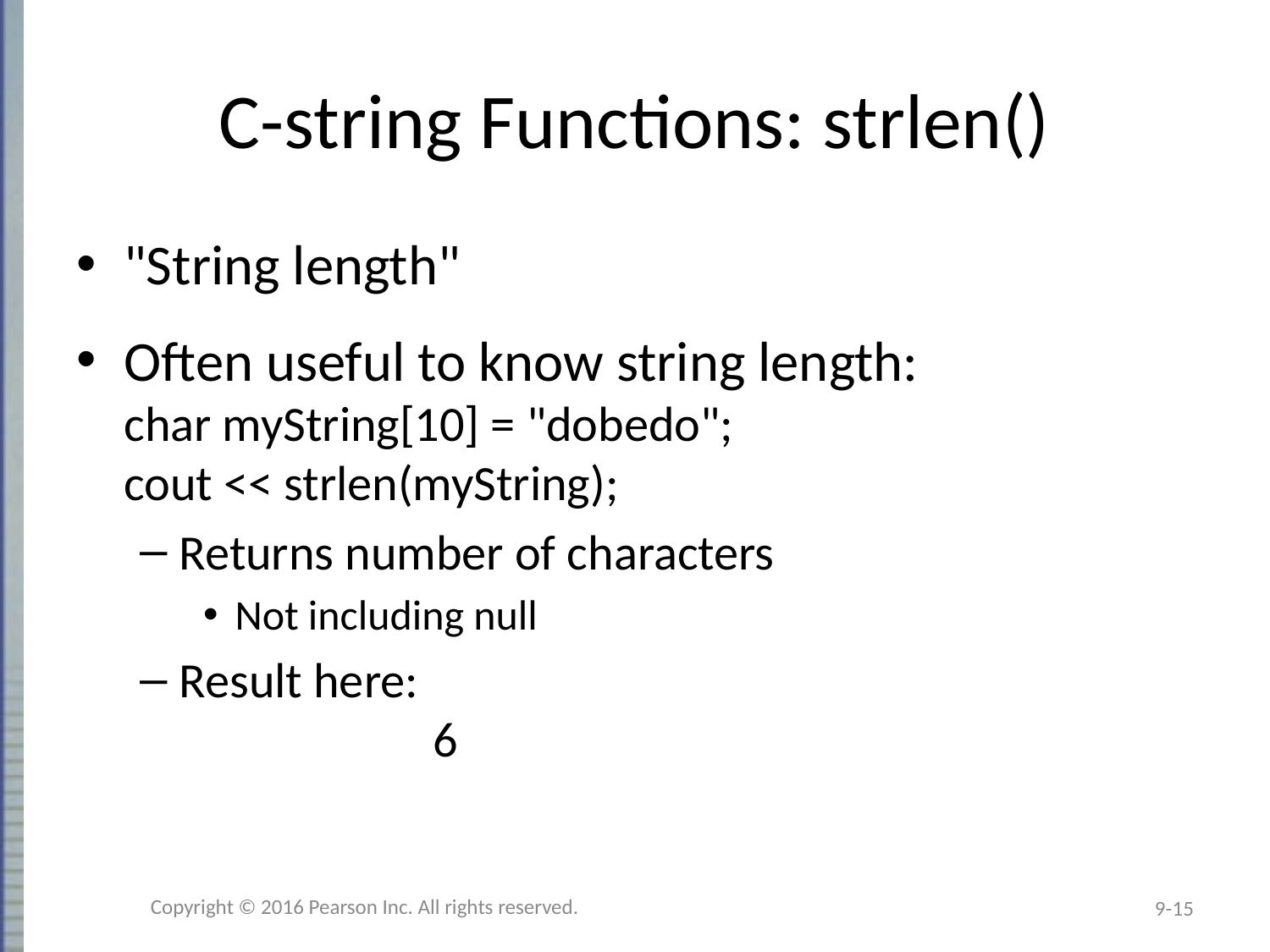

# C-string Functions: strlen()
"String length"
Often useful to know string length:
char myString[10] = "dobedo";
cout << strlen(myString);
Returns number of characters
Not including null
Result here:
		6
Copyright © 2016 Pearson Inc. All rights reserved.
9-15